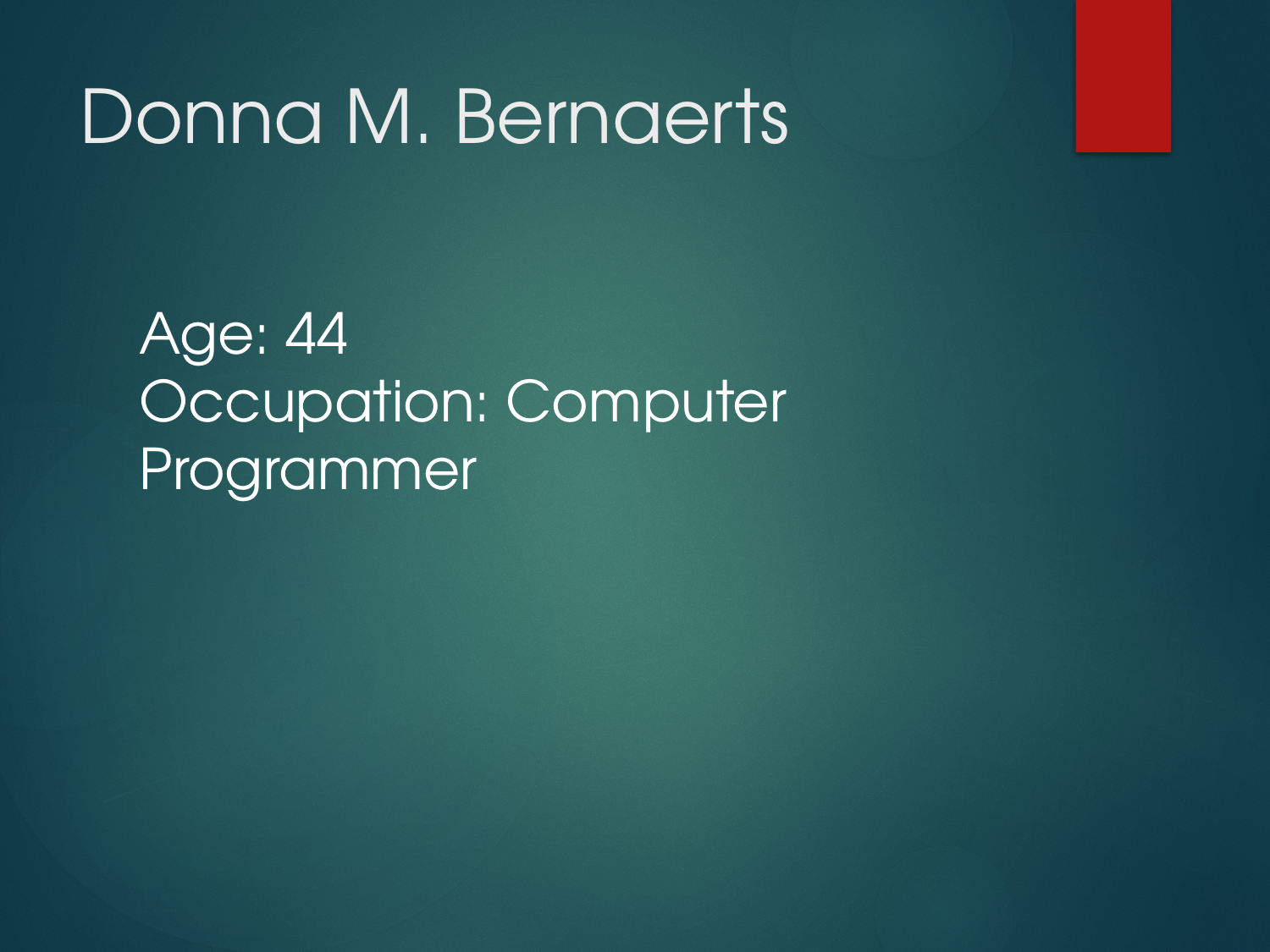

# Donna M. Bernaerts

Age: 44
Occupation: Computer Programmer